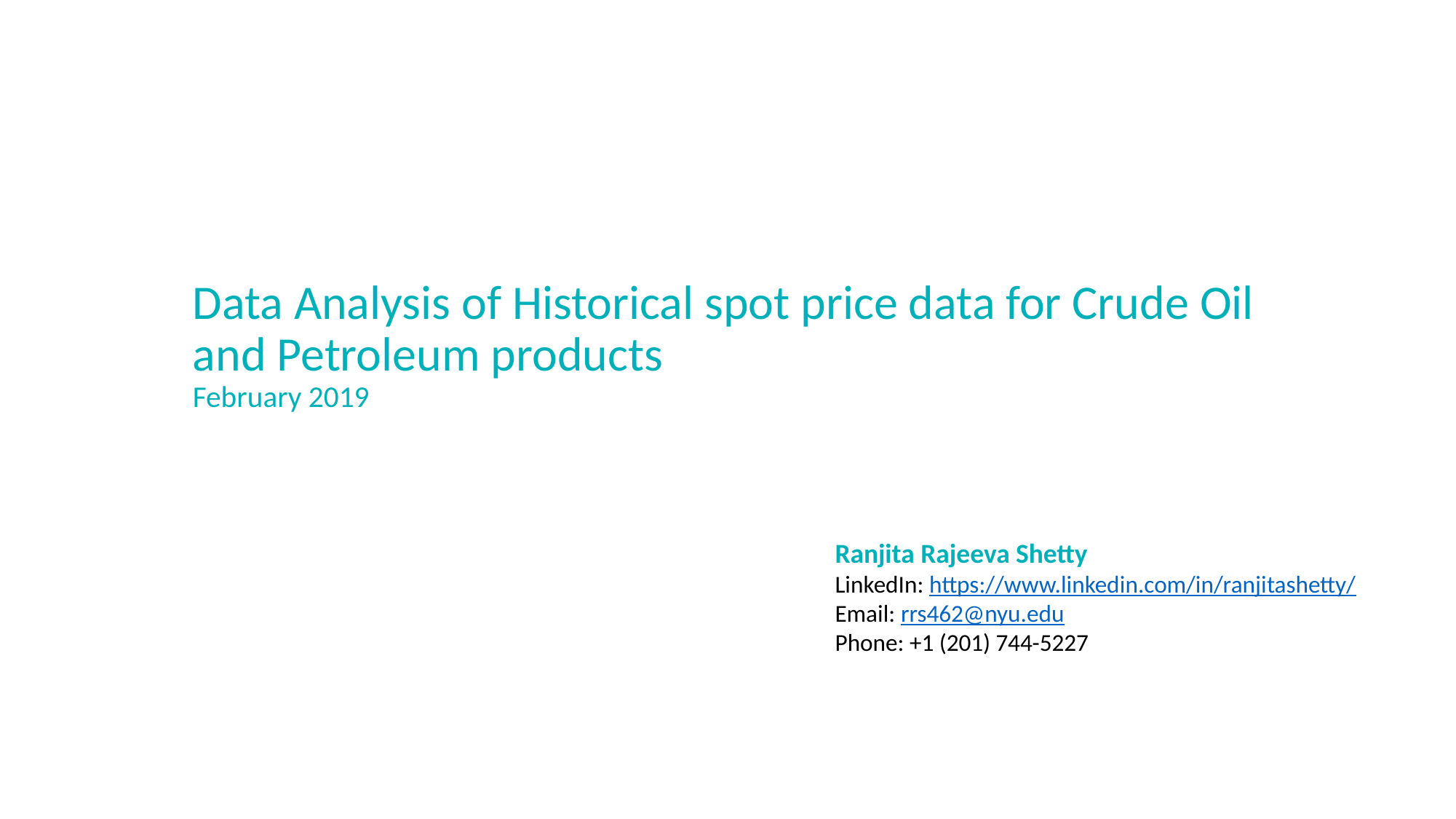

# Data Analysis of Historical spot price data for Crude Oil and Petroleum products February 2019
Ranjita Rajeeva Shetty
LinkedIn: https://www.linkedin.com/in/ranjitashetty/
Email: rrs462@nyu.edu
Phone: +1 (201) 744-5227